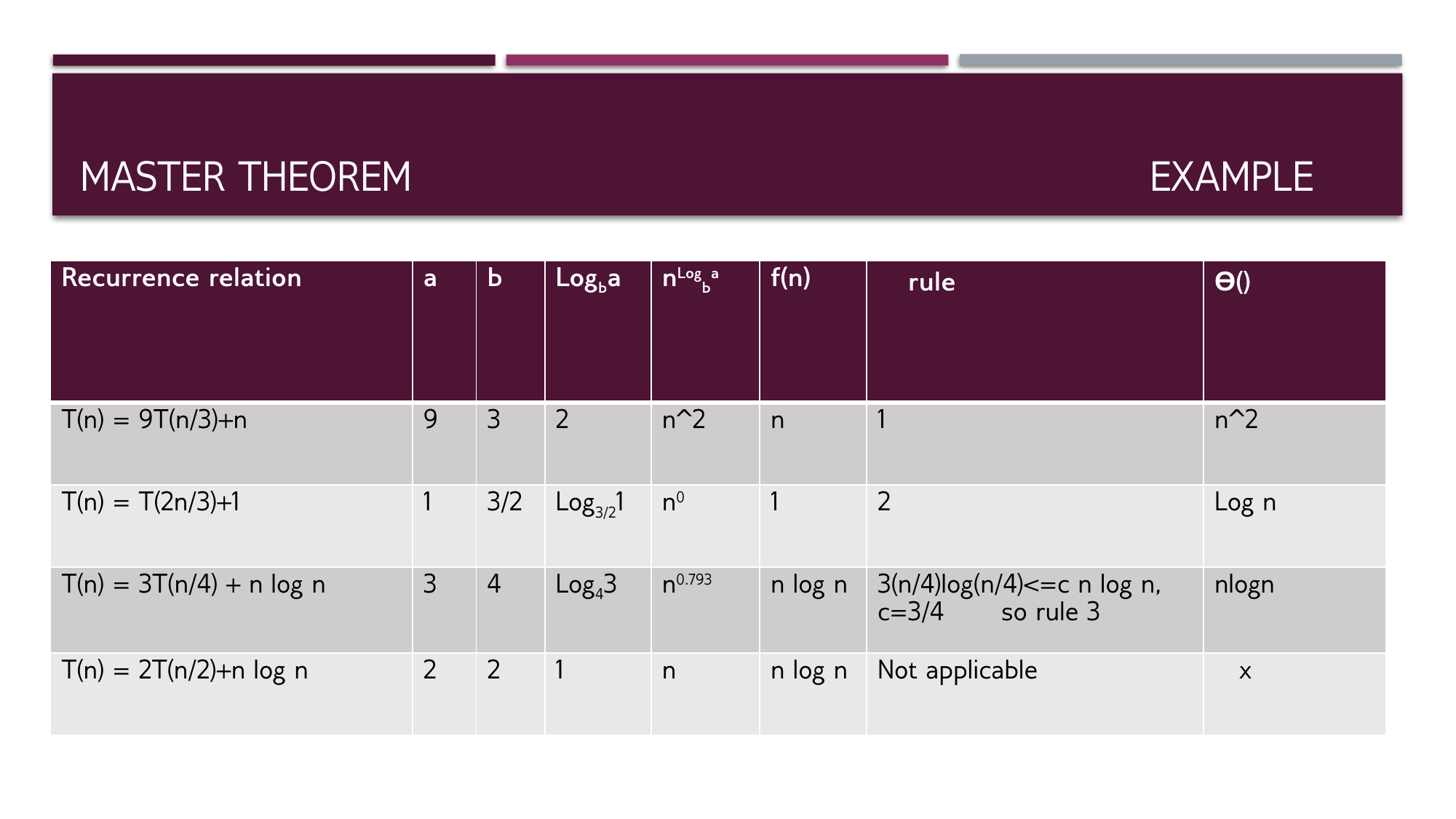

# Master theorem                                                          example
| Recurrence relation | a | b | Logba | nLogba | f(n) | rule | Ɵ() |
| --- | --- | --- | --- | --- | --- | --- | --- |
| T(n) = 9T(n/3)+n | 9 | 3 | 2 | n^2 | n | 1 | n^2 |
| T(n) = T(2n/3)+1 | 1 | 3/2 | Log3/21 | n0 | 1 | 2 | Log n |
| T(n) = 3T(n/4) + n log n | 3 | 4 | Log43 | n0.793 | n log n | 3(n/4)log(n/4)<=c n log n, c=3/4 so rule 3 | nlogn |
| T(n) = 2T(n/2)+n log n | 2 | 2 | 1 | n | n log n | Not applicable | x |